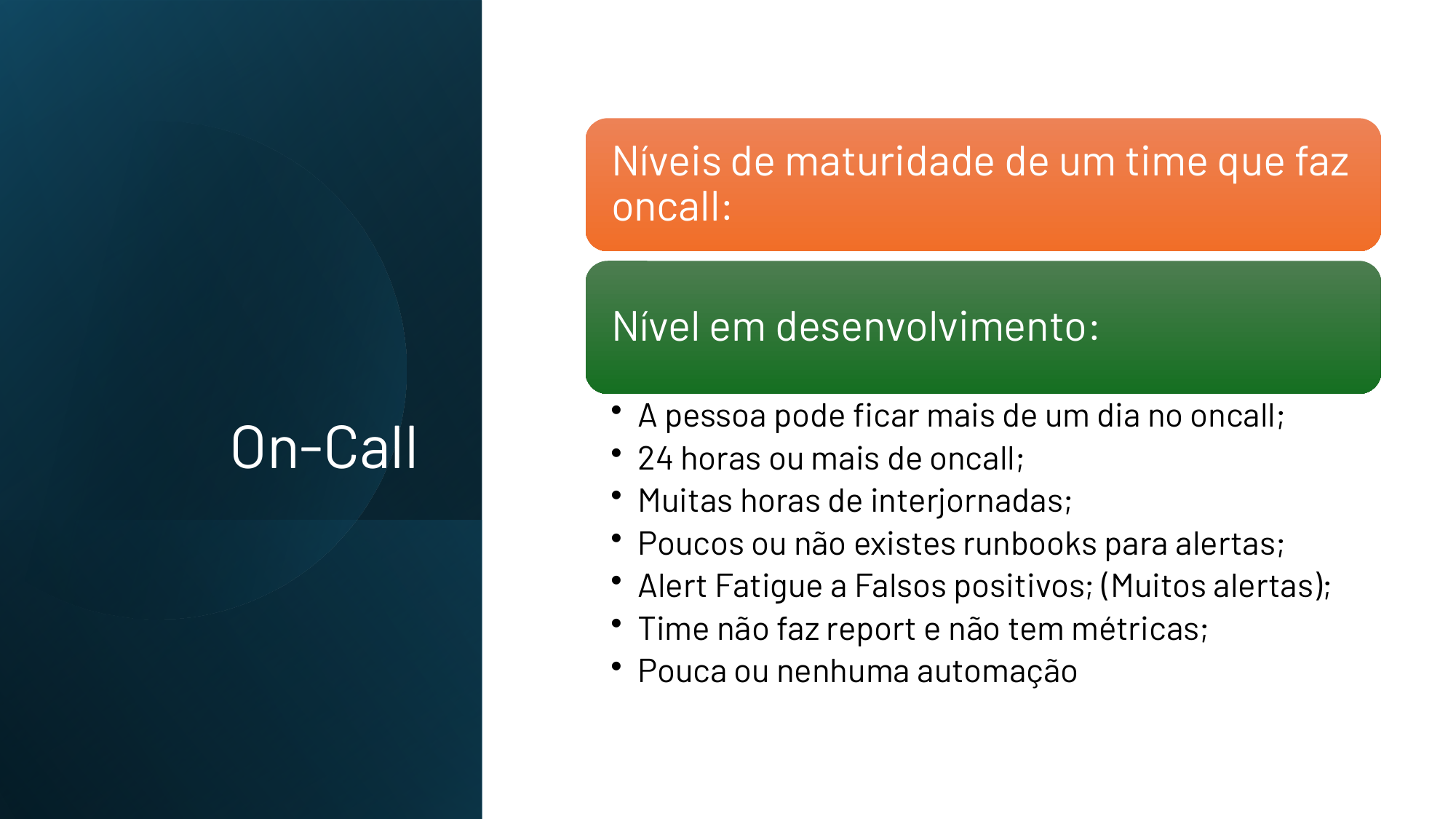

Níveis de maturidade de um time que faz oncall:
Nível em desenvolvimento:
A pessoa pode ficar mais de um dia no oncall;
24 horas ou mais de oncall;
Muitas horas de interjornadas;
Poucos ou não existes runbooks para alertas;
Alert Fatigue a Falsos positivos; (Muitos alertas);
Time não faz report e não tem métricas;
Pouca ou nenhuma automação

# On-Call